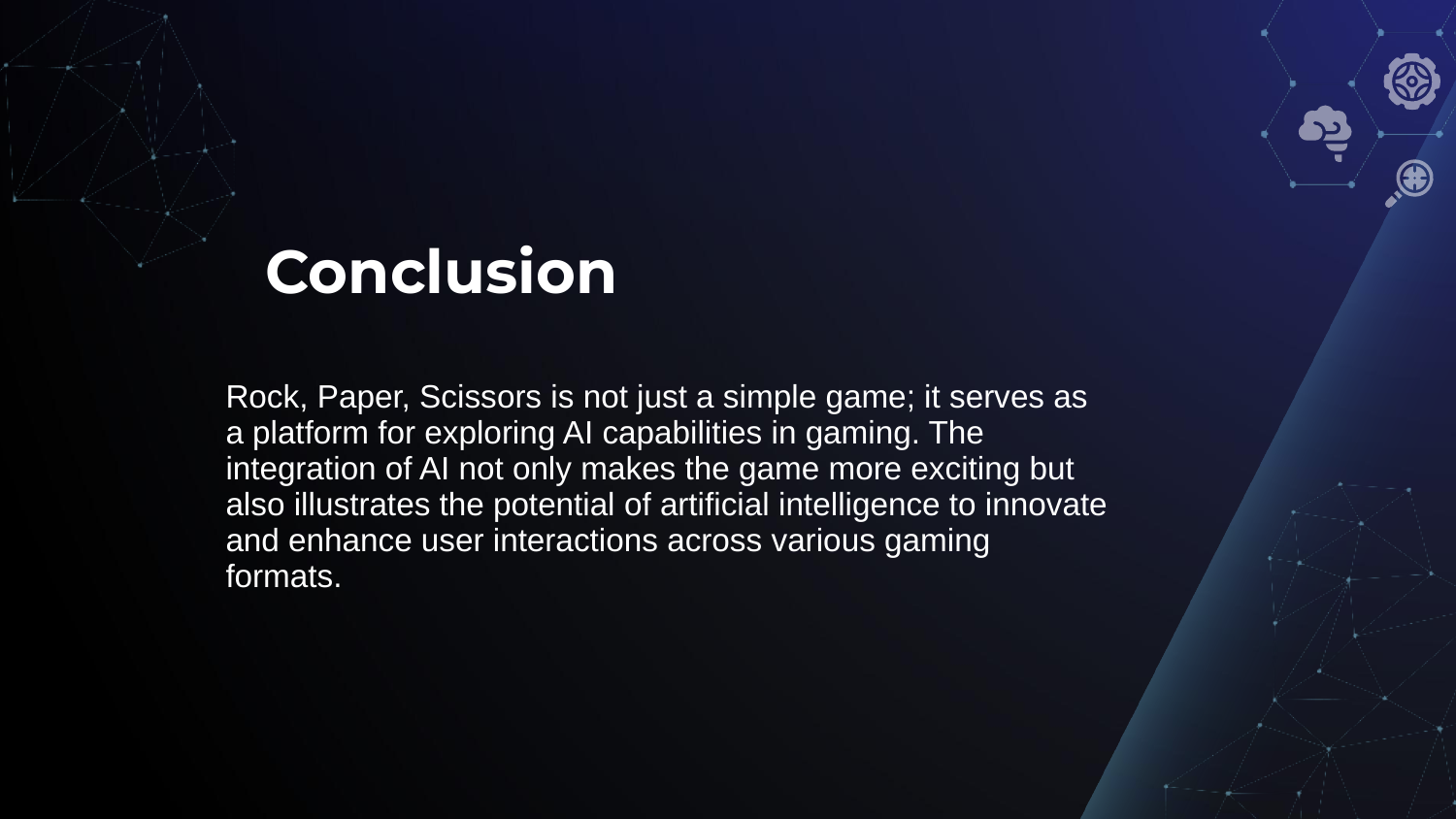

# Conclusion

Rock, Paper, Scissors is not just a simple game; it serves as a platform for exploring AI capabilities in gaming. The integration of AI not only makes the game more exciting but also illustrates the potential of artificial intelligence to innovate and enhance user interactions across various gaming formats.